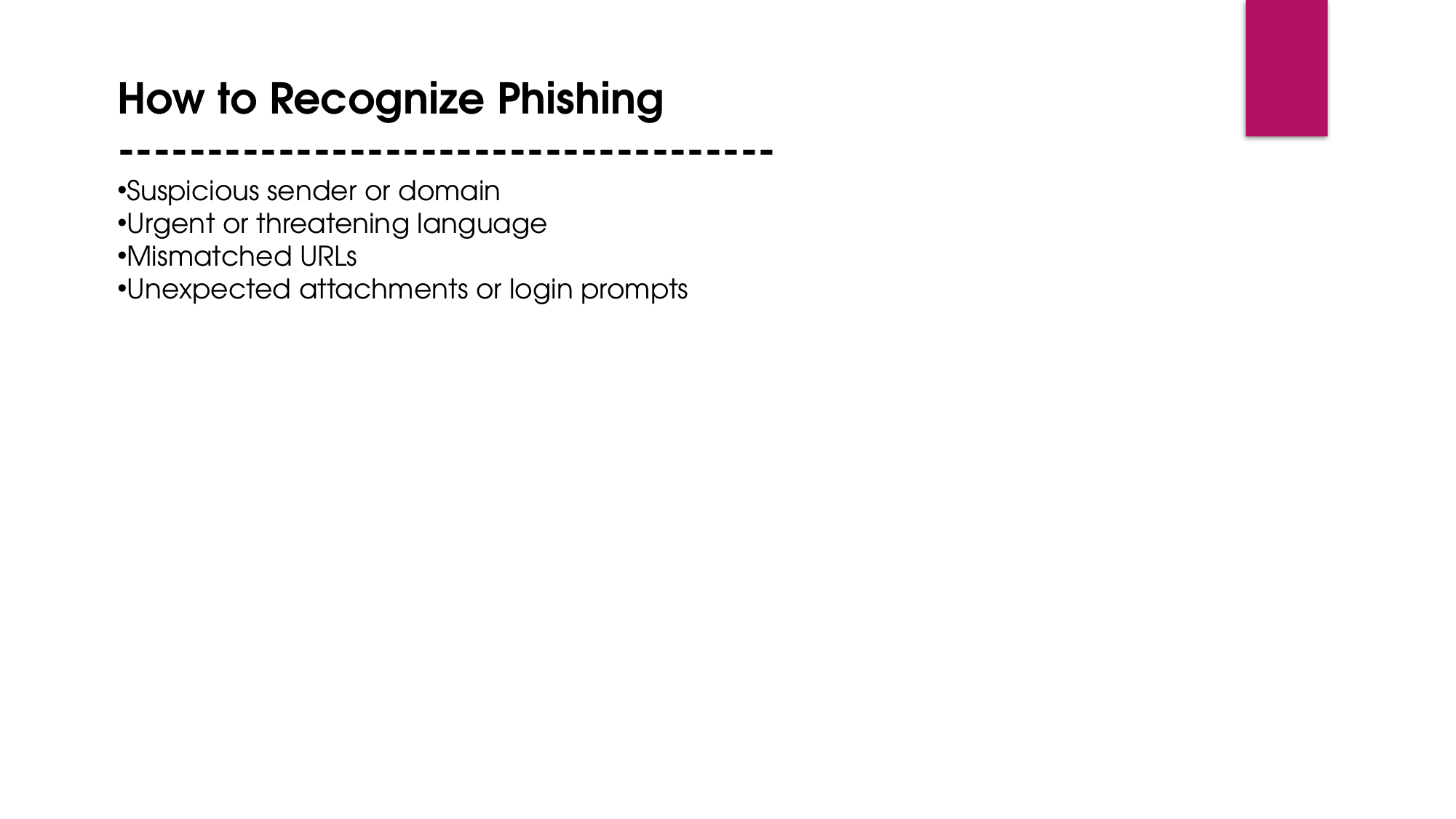

How to Recognize Phishing
-------------------------------------
Suspicious sender or domain
Urgent or threatening language
Mismatched URLs
Unexpected attachments or login prompts